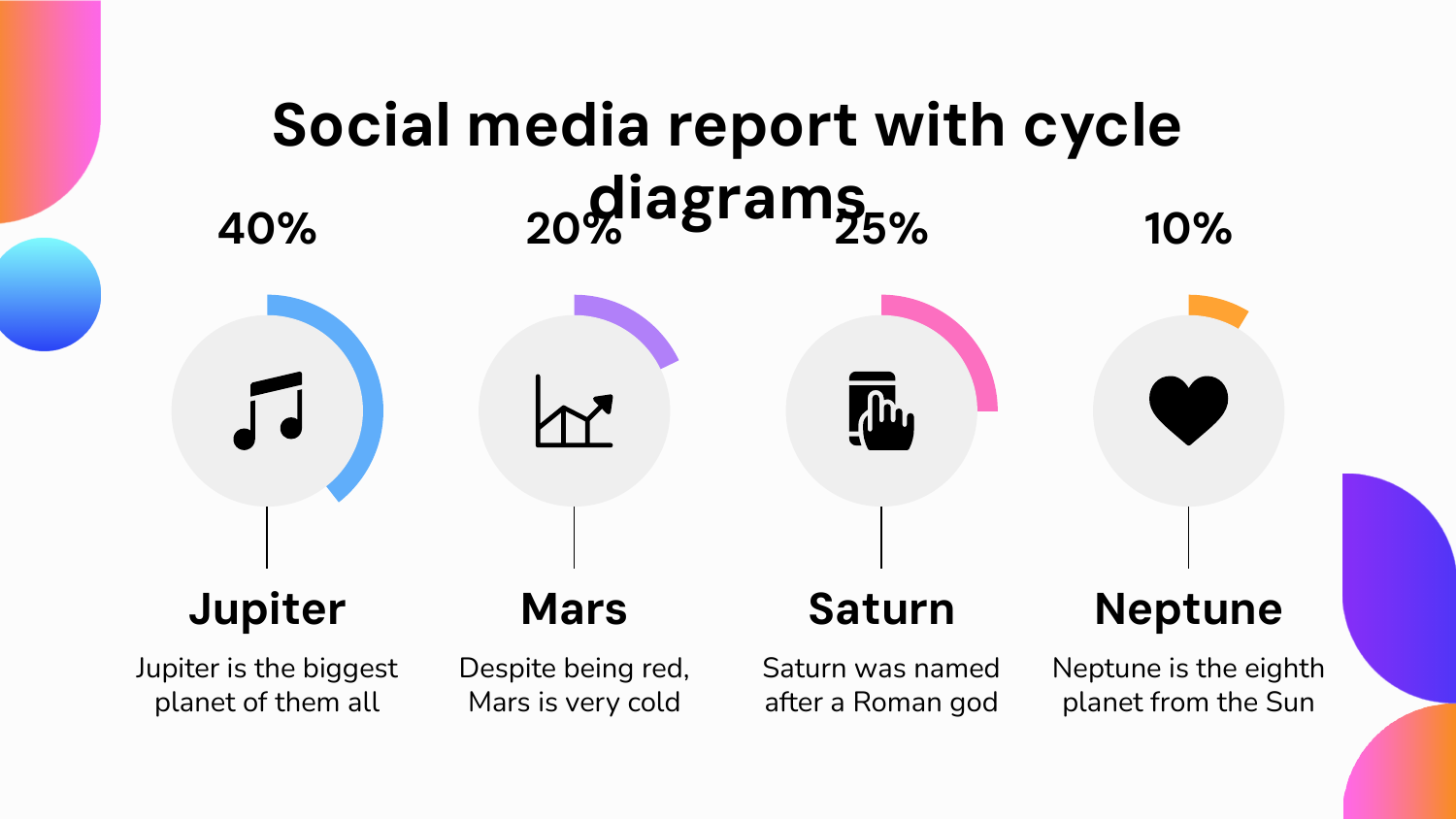

# Social media report with cycle diagrams
10%
20%
40%
25%

Mars
Saturn
Neptune
Jupiter
Despite being red, Mars is very cold
Saturn was named after a Roman god
Neptune is the eighth planet from the Sun
Jupiter is the biggest planet of them all